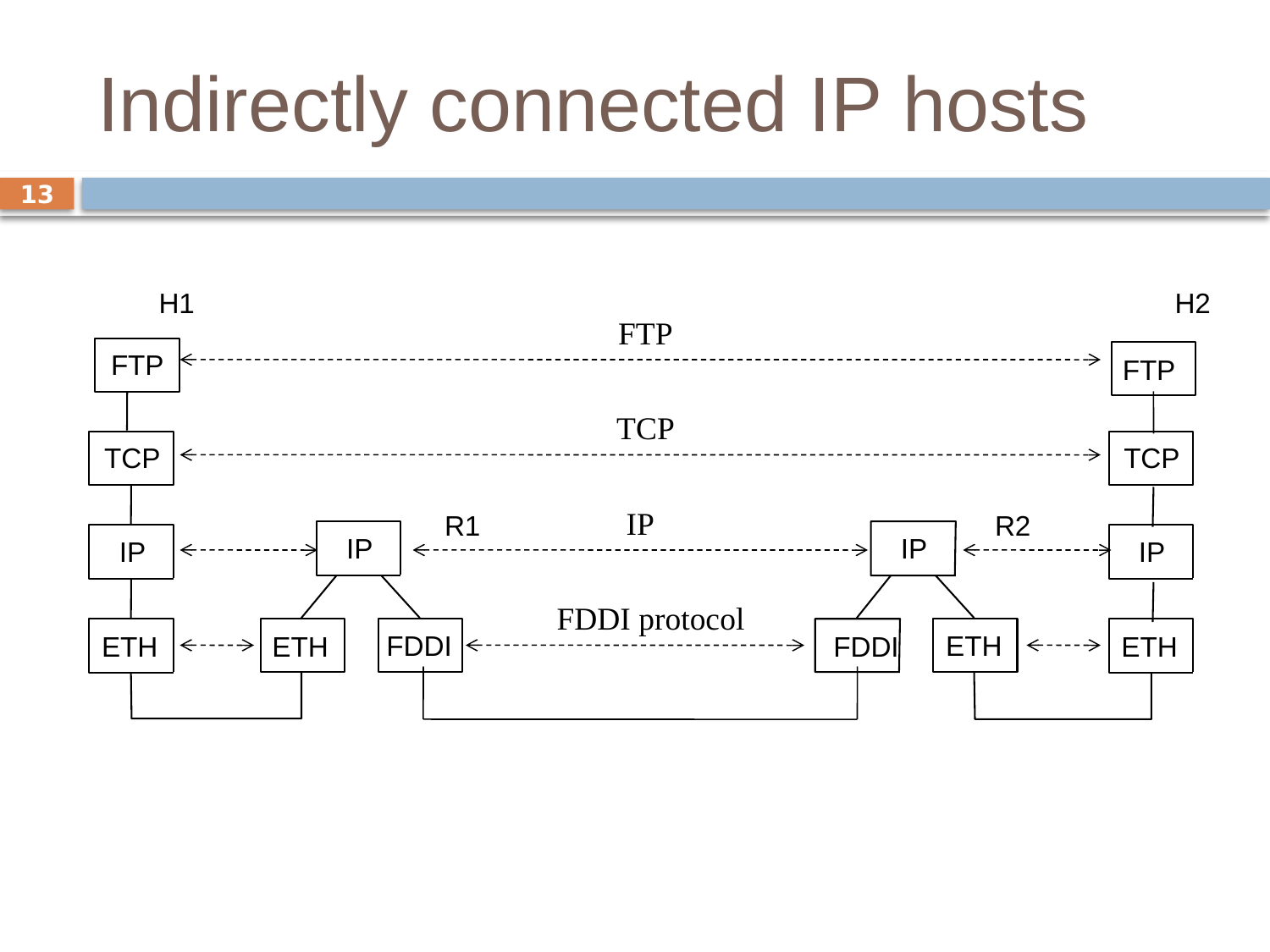

# Indirectly connected IP hosts
13

H1
H2
FTP

FTP
FTP

TCP

TCP
TCP

IP
R1
R2

IP
IP
IP
IP

FDDI protocol

FDDI
ETH
ETH
ETH
FDDI
ETH